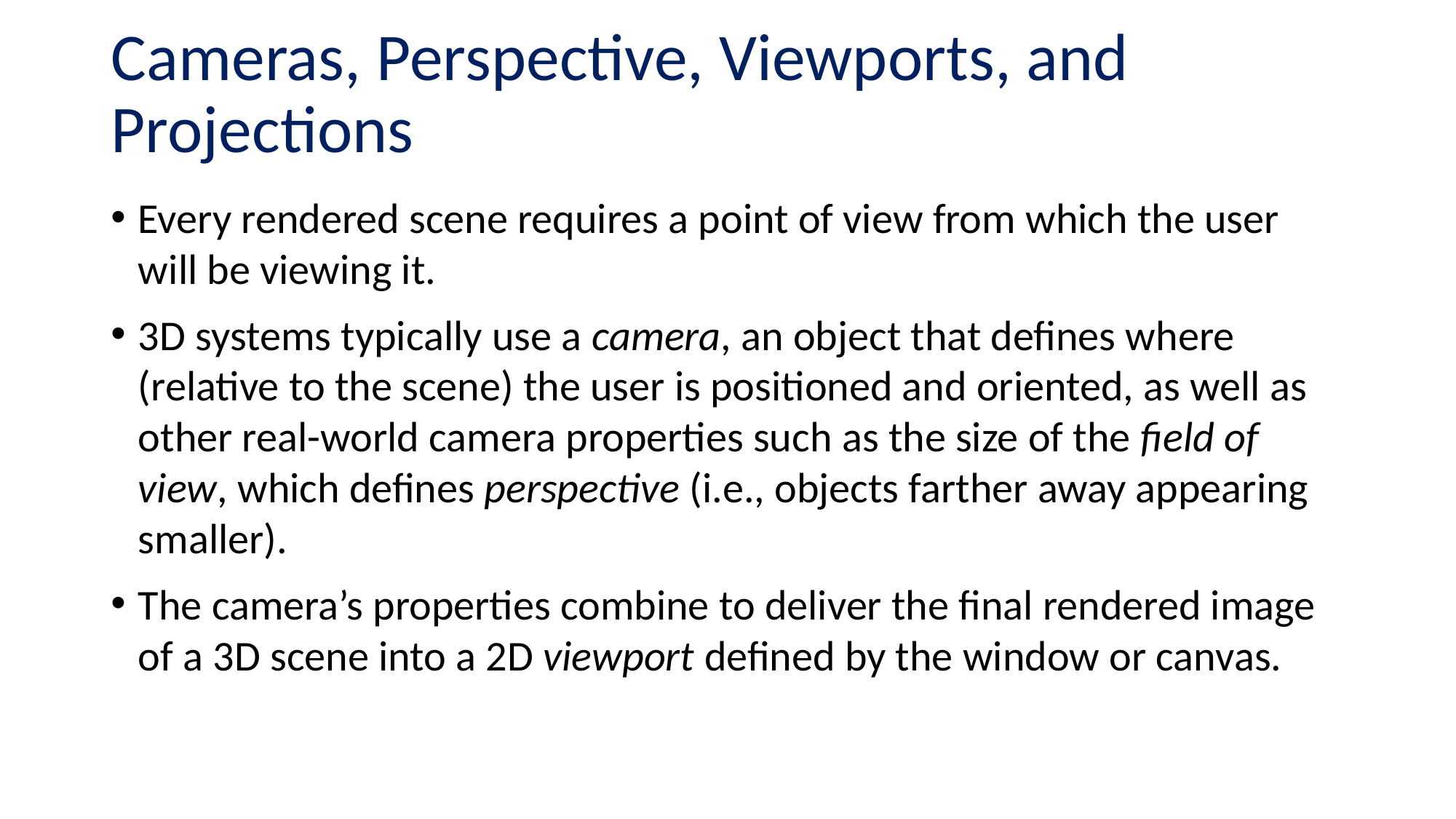

# Cameras, Perspective, Viewports, and Projections
Every rendered scene requires a point of view from which the user will be viewing it.
3D systems typically use a camera, an object that defines where (relative to the scene) the user is positioned and oriented, as well as other real-world camera properties such as the size of the field of view, which defines perspective (i.e., objects farther away appearing smaller).
The camera’s properties combine to deliver the final rendered image of a 3D scene into a 2D viewport defined by the window or canvas.